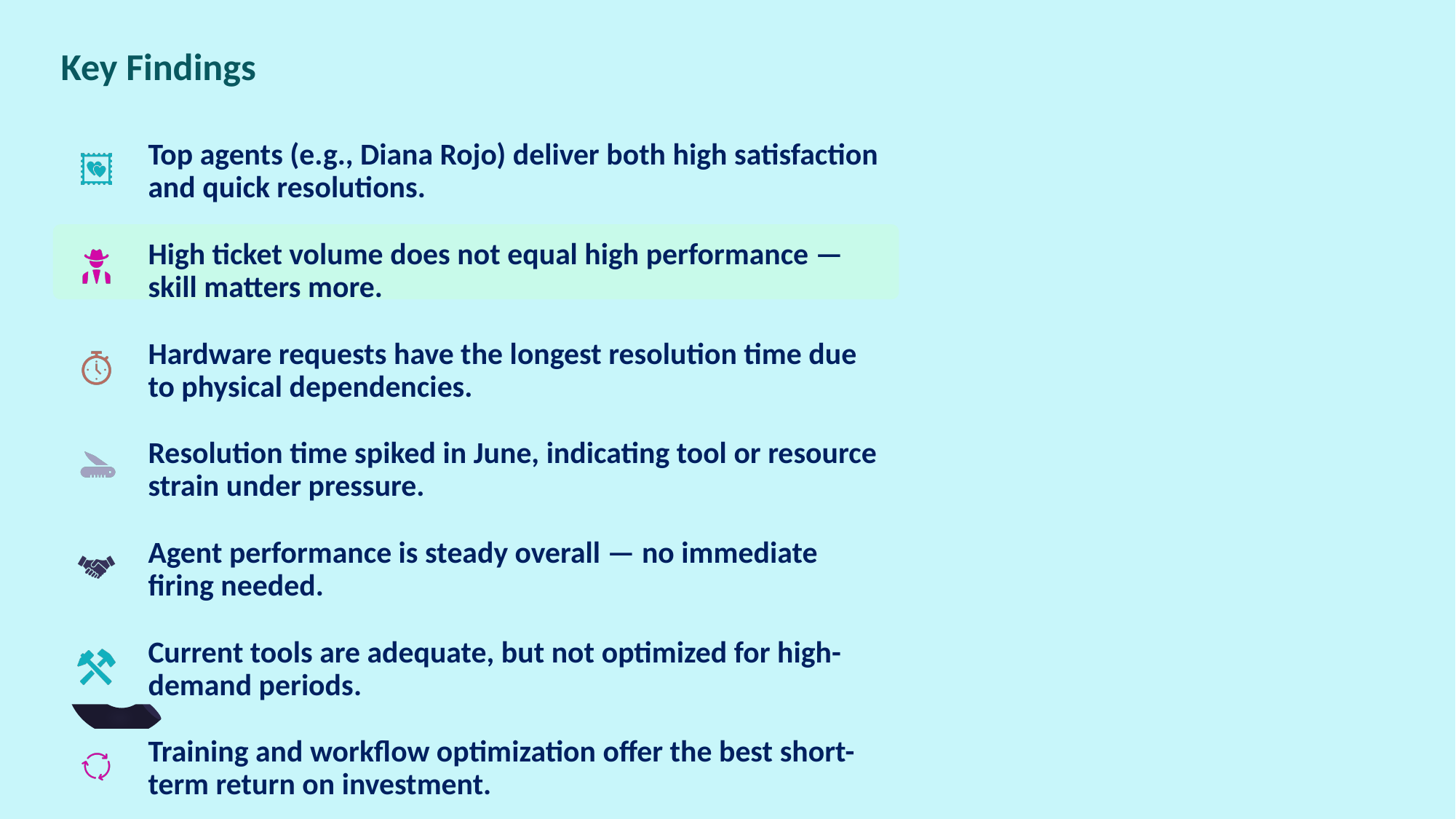

# Key Findings
Top agents (e.g., Diana Rojo) deliver both high satisfaction and quick resolutions.
High ticket volume does not equal high performance — skill matters more.
Hardware requests have the longest resolution time due to physical dependencies.
Resolution time spiked in June, indicating tool or resource strain under pressure.
Agent performance is steady overall — no immediate firing needed.
Current tools are adequate, but not optimized for high-demand periods.
Training and workflow optimization offer the best short-term return on investment.